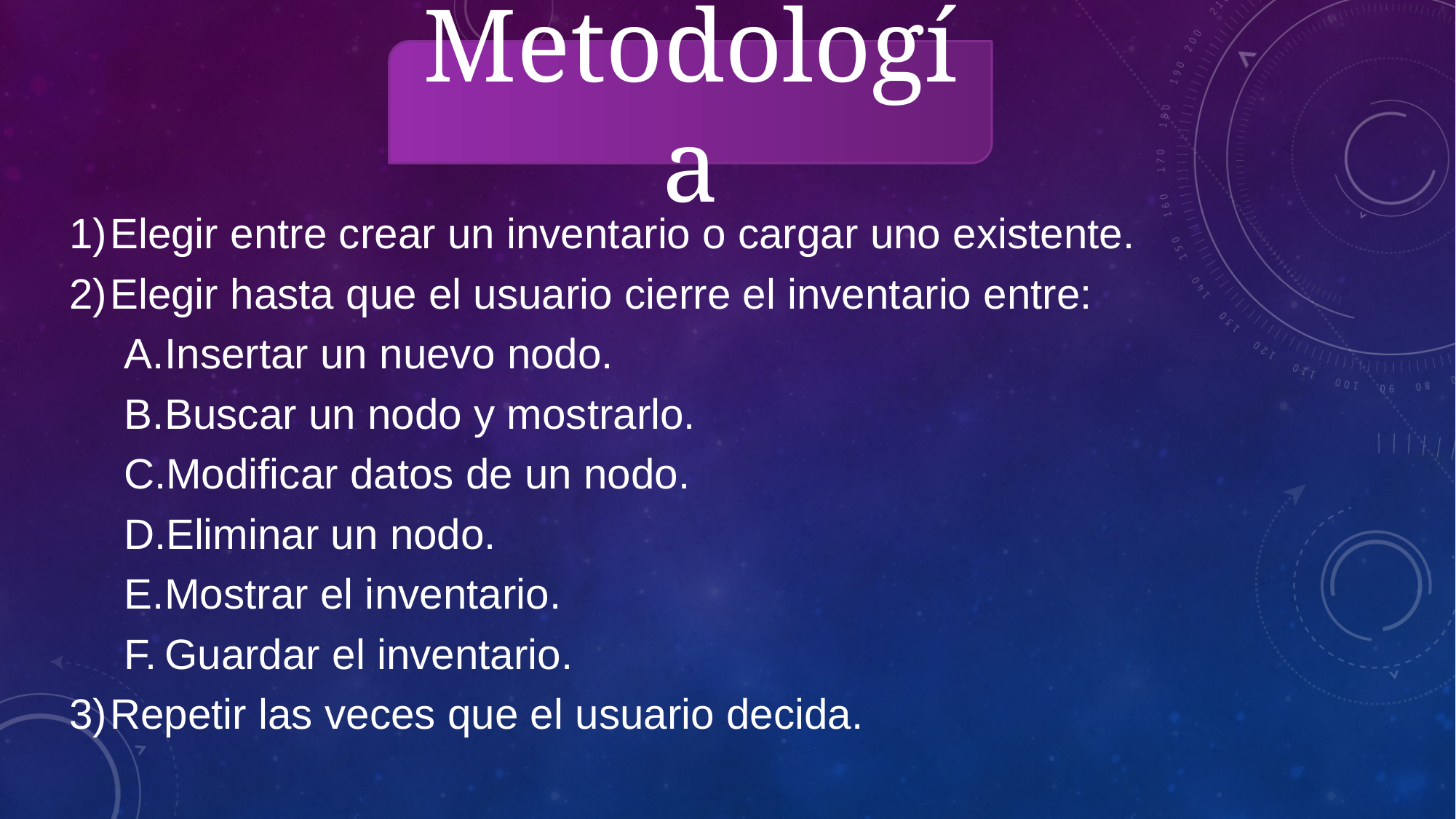

Metodología
Elegir entre crear un inventario o cargar uno existente.
Elegir hasta que el usuario cierre el inventario entre:
Insertar un nuevo nodo.
Buscar un nodo y mostrarlo.
Modificar datos de un nodo.
Eliminar un nodo.
Mostrar el inventario.
Guardar el inventario.
Repetir las veces que el usuario decida.